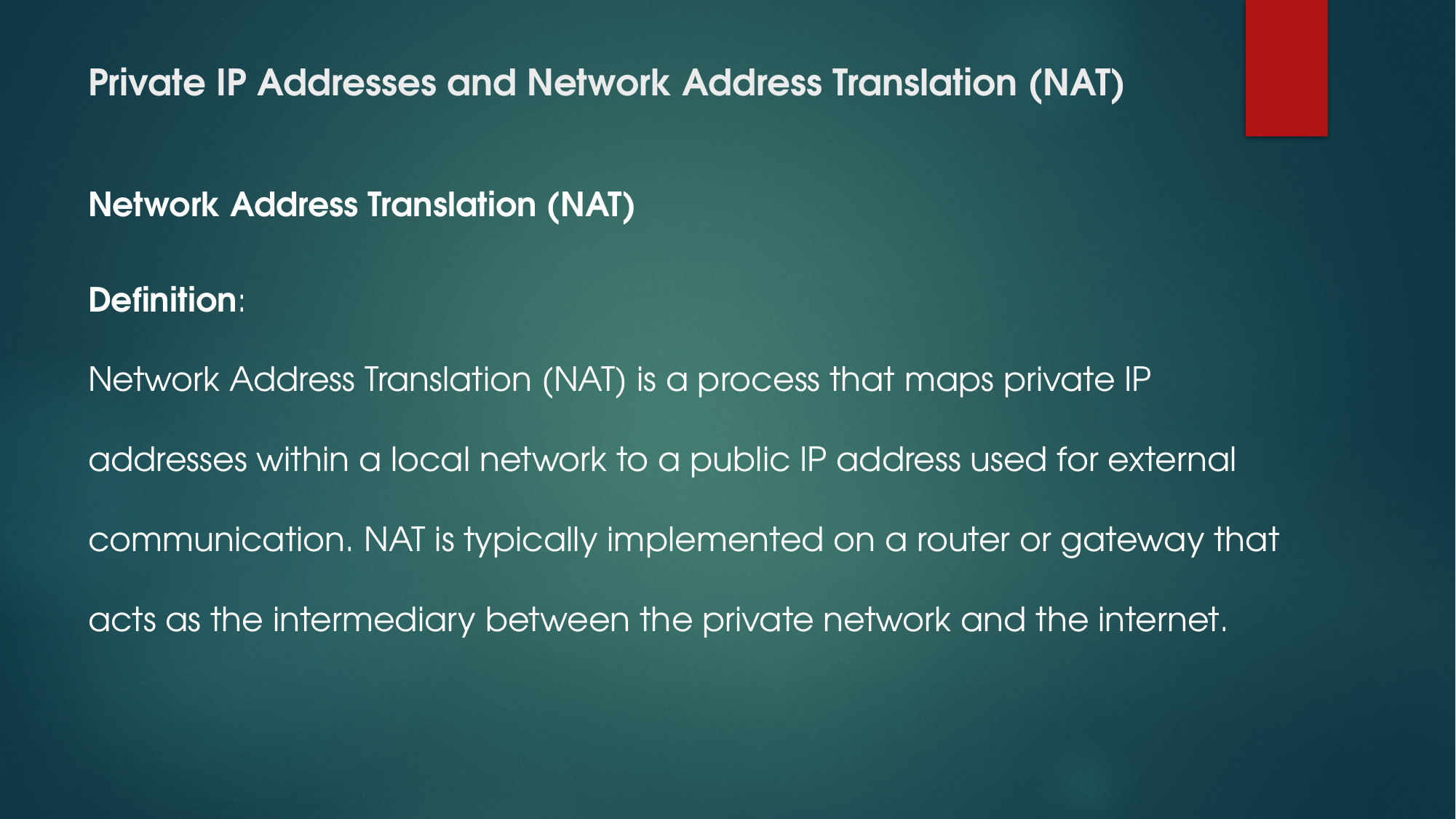

# Private IP Addresses and Network Address Translation (NAT)
Network Address Translation (NAT)
Definition:
Network Address Translation (NAT) is a process that maps private IP addresses within a local network to a public IP address used for external communication. NAT is typically implemented on a router or gateway that acts as the intermediary between the private network and the internet.